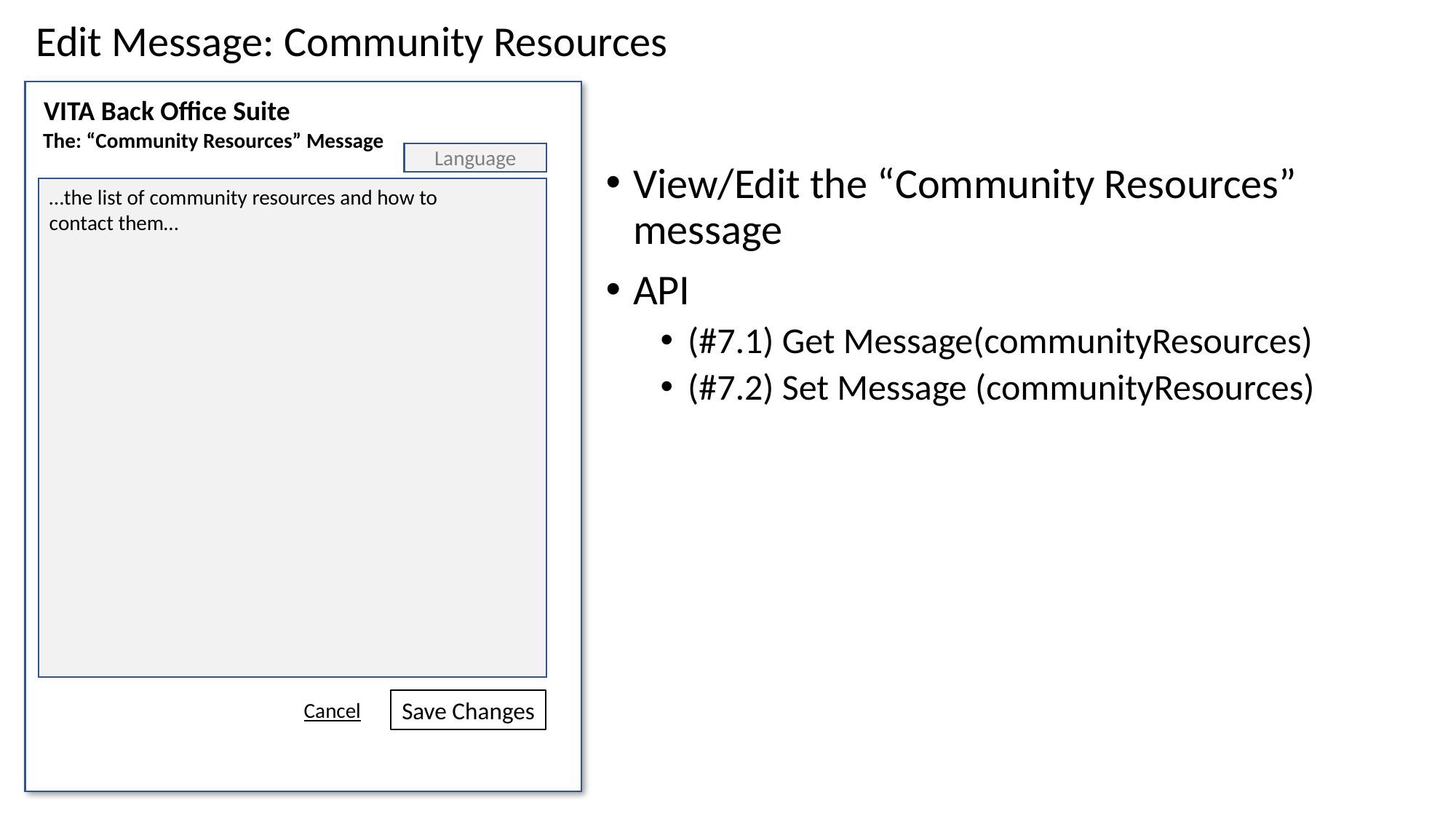

# Edit Message: Community Resources

VITA Back Office Suite
The: “Community Resources” Message
Language
View/Edit the “Community Resources” message
API
(#7.1) Get Message(communityResources)
(#7.2) Set Message (communityResources)
…the list of community resources and how to contact them…

Save Changes
Cancel